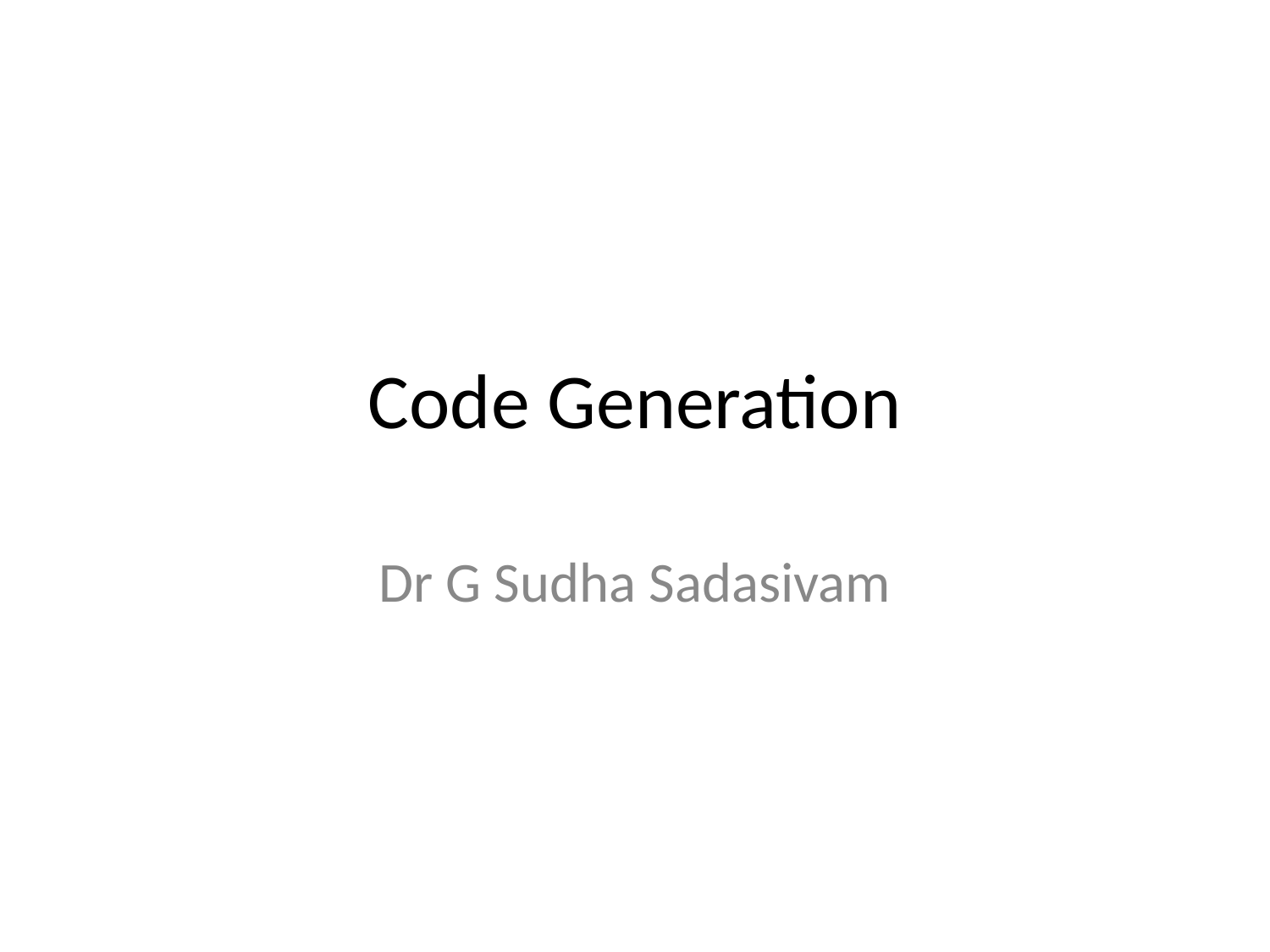

# Code Generation
Dr G Sudha Sadasivam